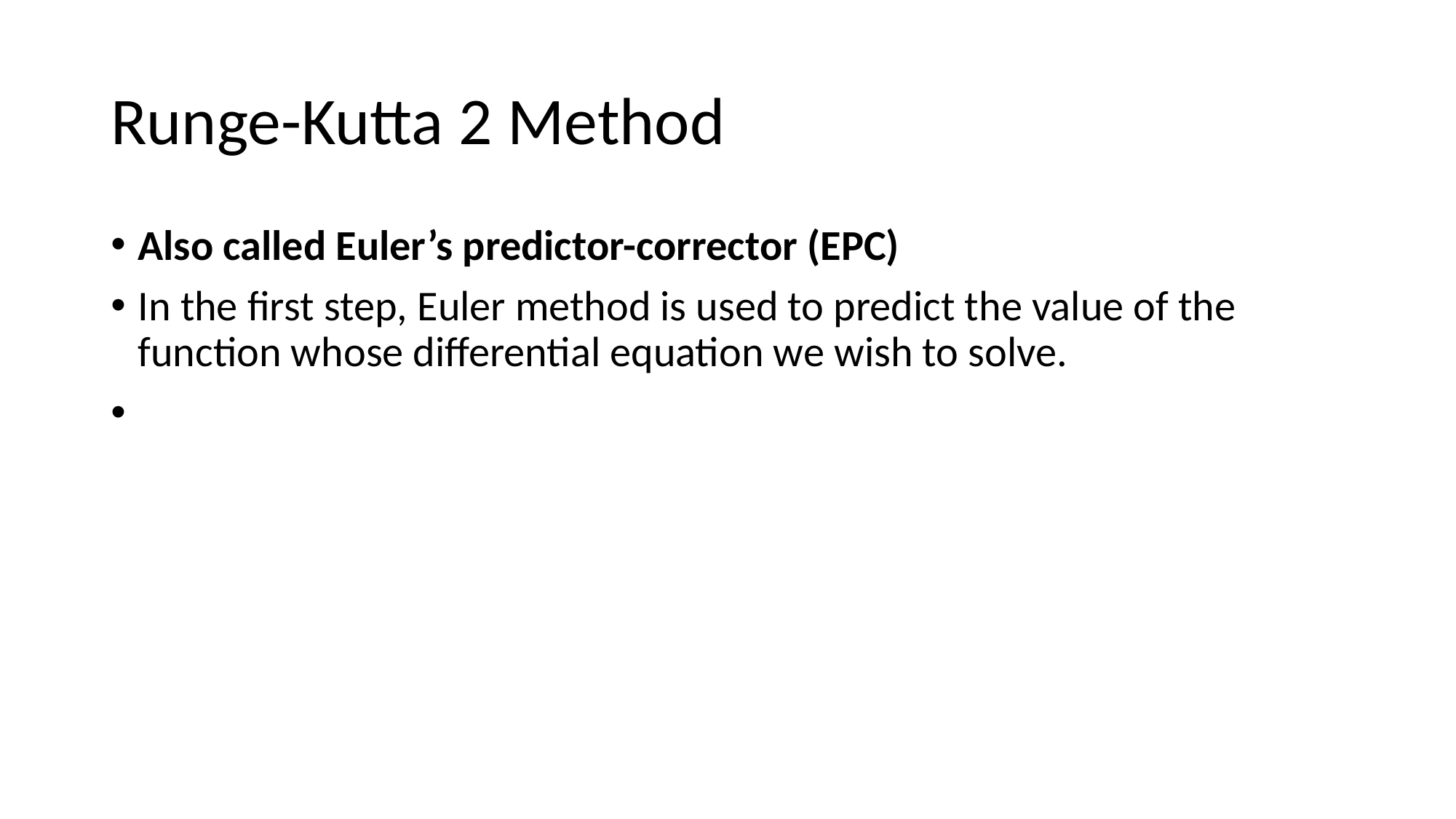

Runge-Kutta 2 Method
Also called Euler’s predictor-corrector (EPC)
In the first step, Euler method is used to predict the value of the function whose differential equation we wish to solve.